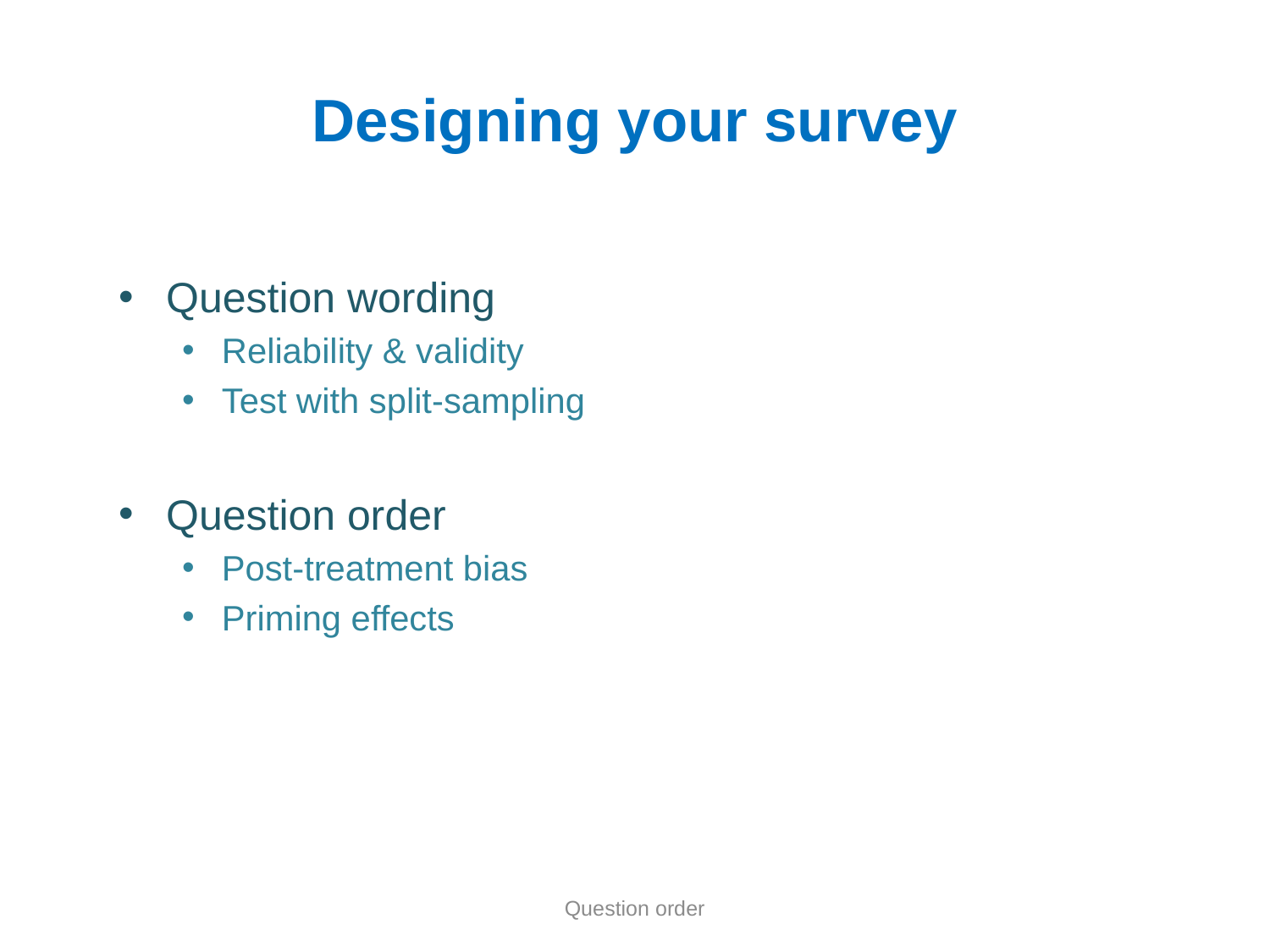

# Designing your survey
Question wording
Reliability & validity
Test with split-sampling

Question order
Post-treatment bias
Priming effects
Question order